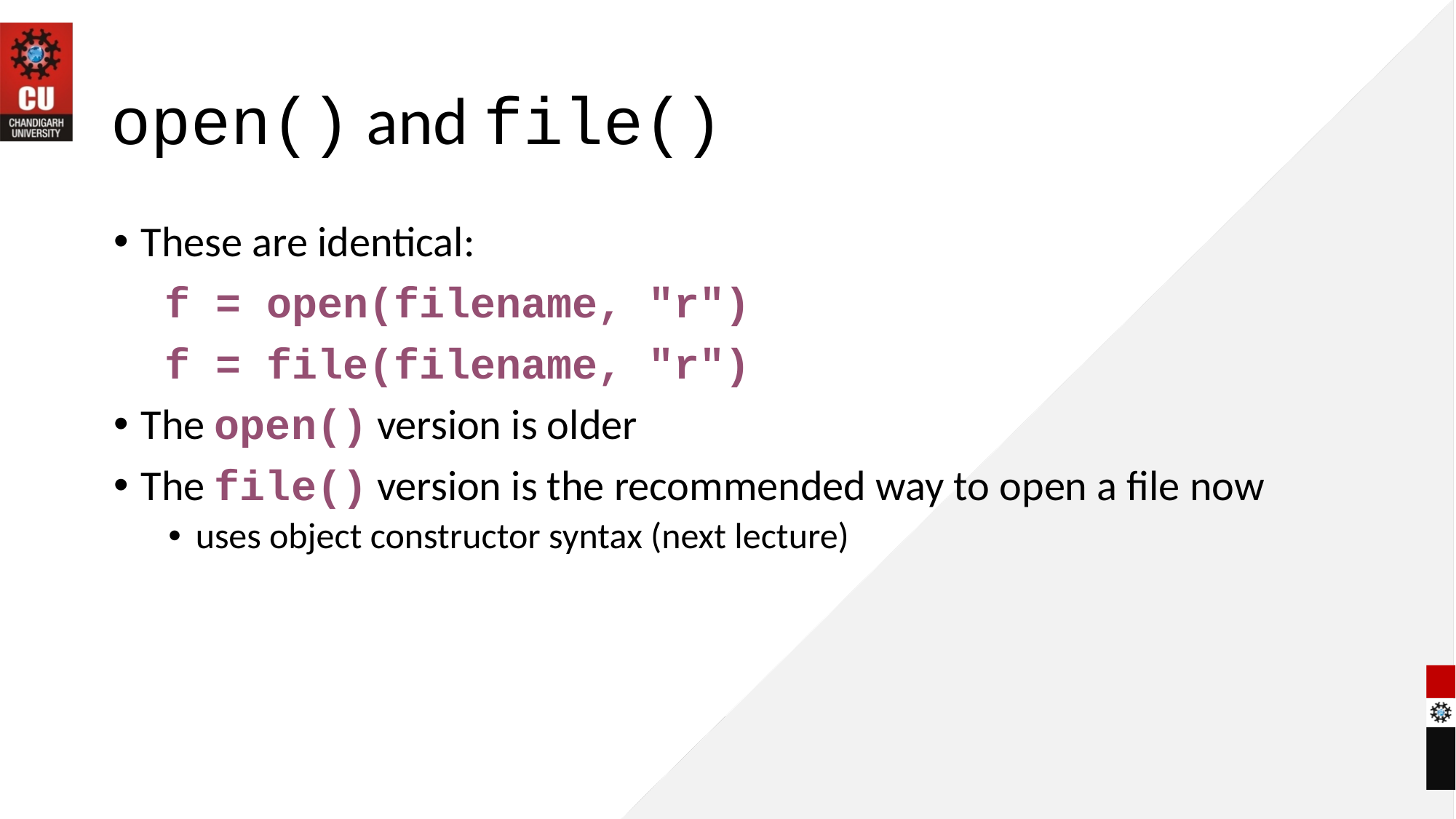

# open() and file()
These are identical:
  f = open(filename, "r")
  f = file(filename, "r")
The open() version is older
The file() version is the recommended way to open a file now
uses object constructor syntax (next lecture)